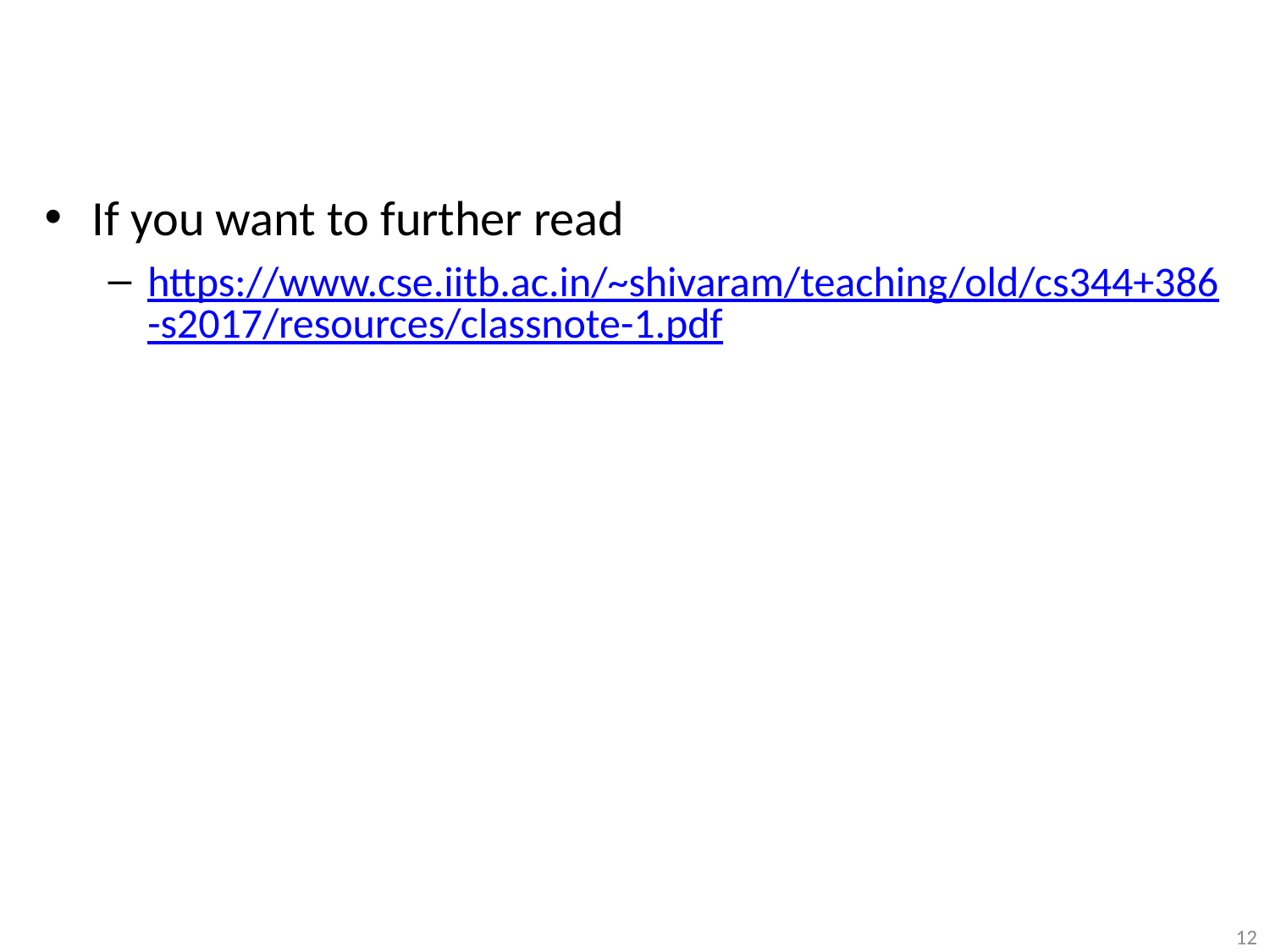

#
If you want to further read
https://www.cse.iitb.ac.in/~shivaram/teaching/old/cs344+386-s2017/resources/classnote-1.pdf

12